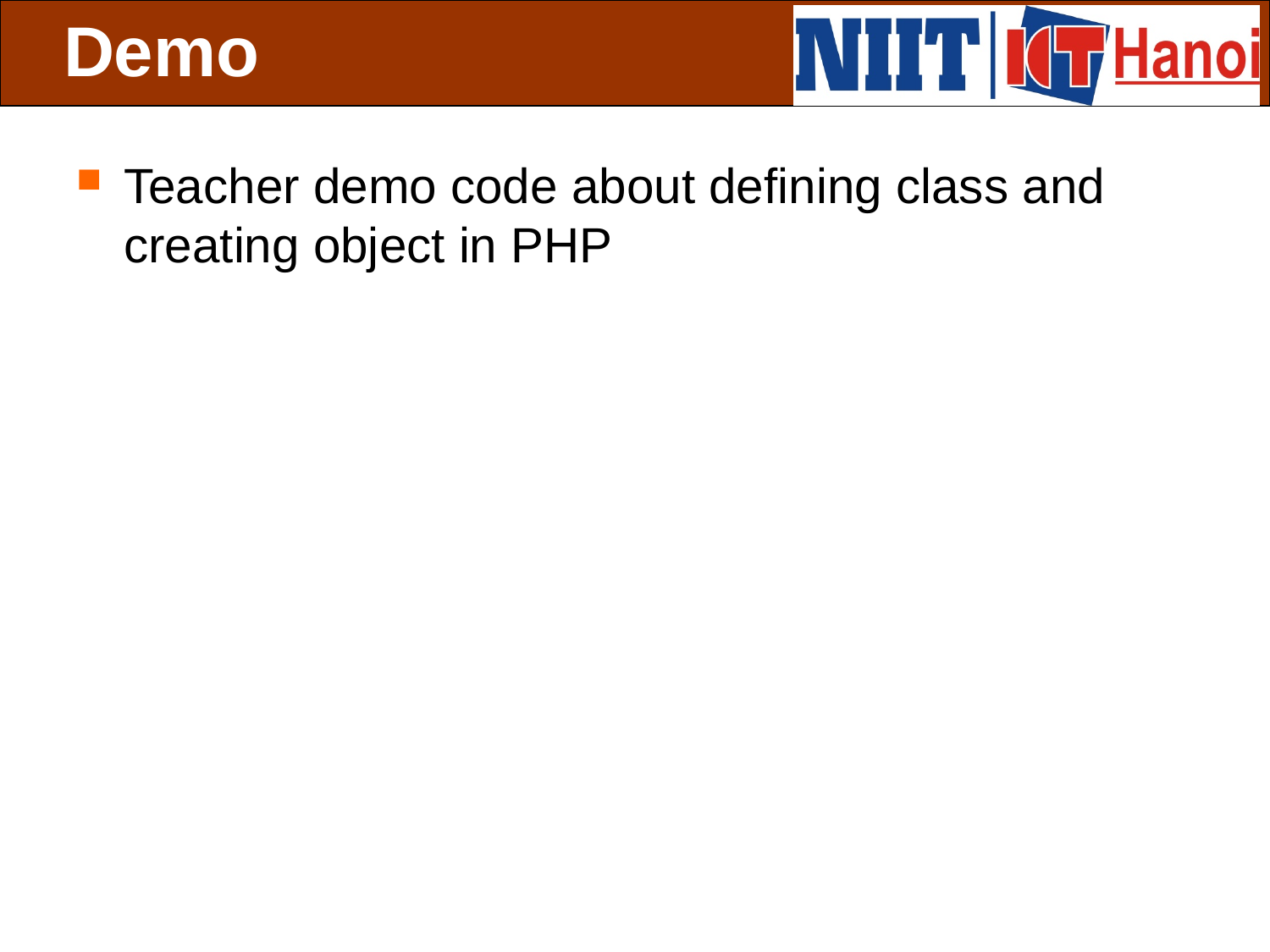

# Demo
Teacher demo code about defining class and creating object in PHP
 Slide 13 of 19